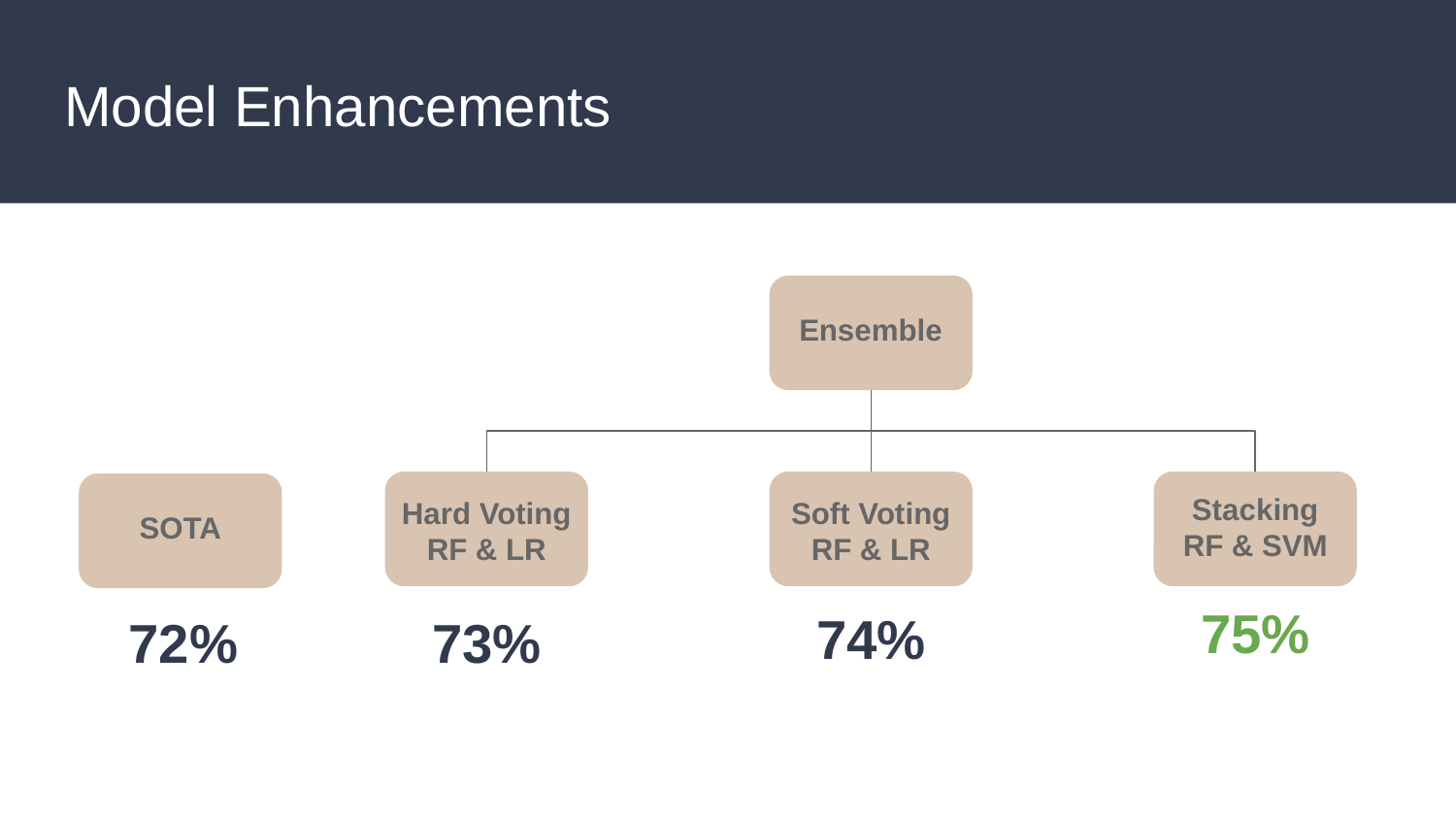

# Model Enhancements

Ensemble

Hard Voting
RF & LR

Soft Voting
RF & LR

Stacking
RF & SVM

SOTA
75%
74%
72%
73%